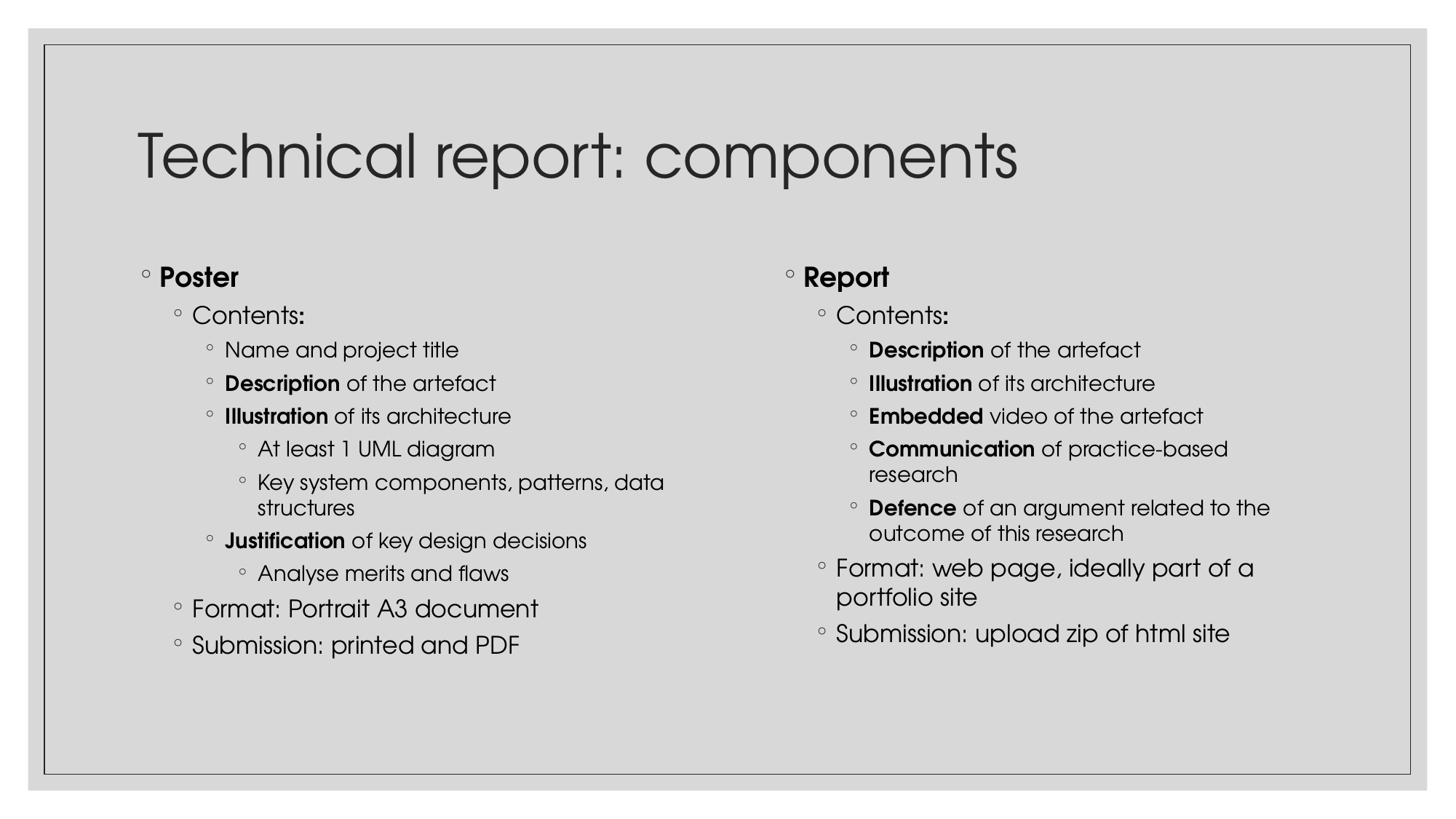

# Technical report: components
Poster
Contents:
Name and project title
Description of the artefact
Illustration of its architecture
At least 1 UML diagram
Key system components, patterns, data structures
Justification of key design decisions
Analyse merits and flaws
Format: Portrait A3 document
Submission: printed and PDF
Report
Contents:
Description of the artefact
Illustration of its architecture
Embedded video of the artefact
Communication of practice-based research
Defence of an argument related to the outcome of this research
Format: web page, ideally part of a portfolio site
Submission: upload zip of html site